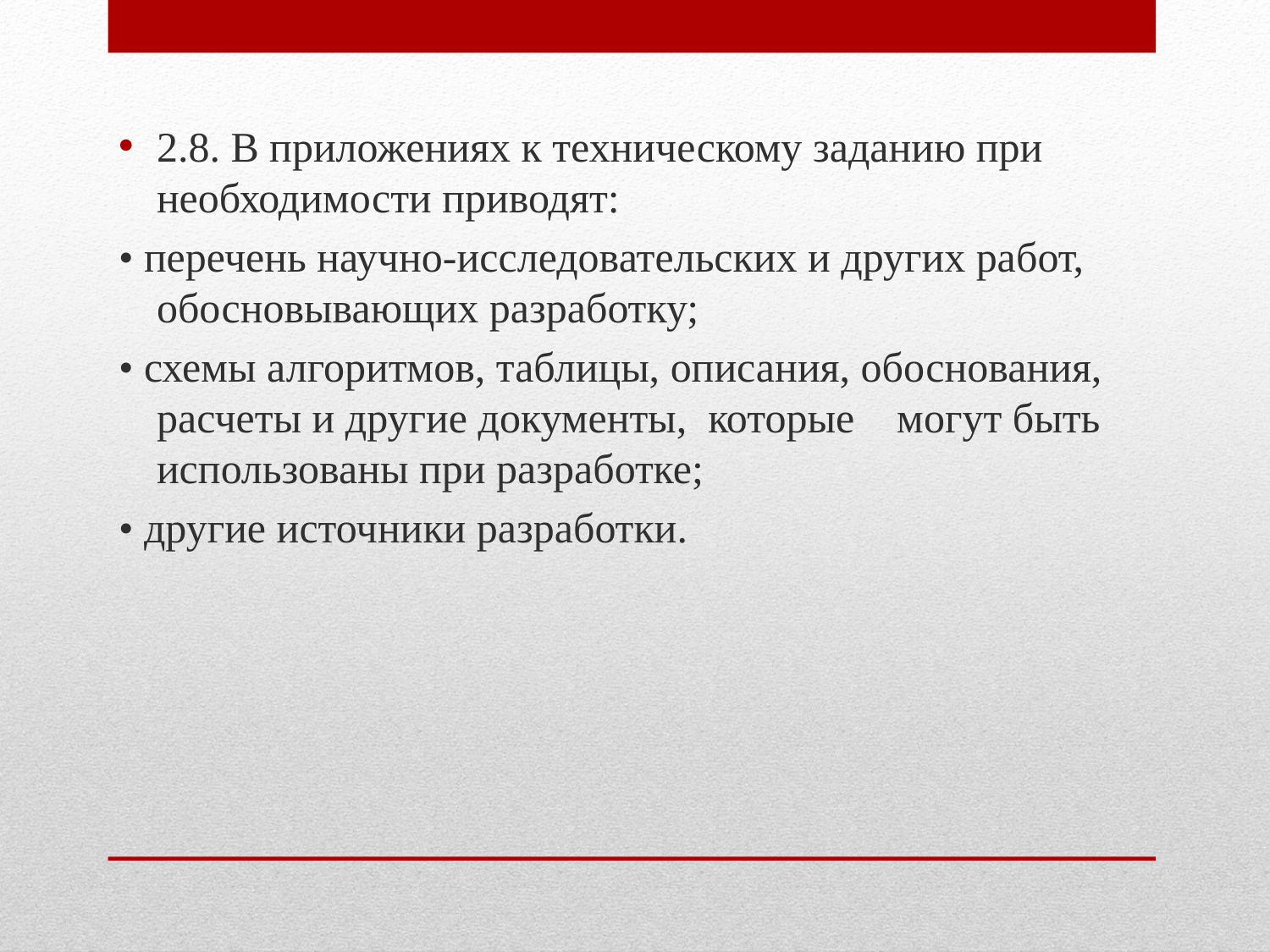

2.8. В приложениях к техническому заданию при необходимости приводят:
• перечень научно-исследовательских и других работ, обосновывающих разработку;
• схемы алгоритмов, таблицы, описания, обоснования, расчеты и другие документы,  которые    могут быть использованы при разработке;
• другие источники разработки.

#